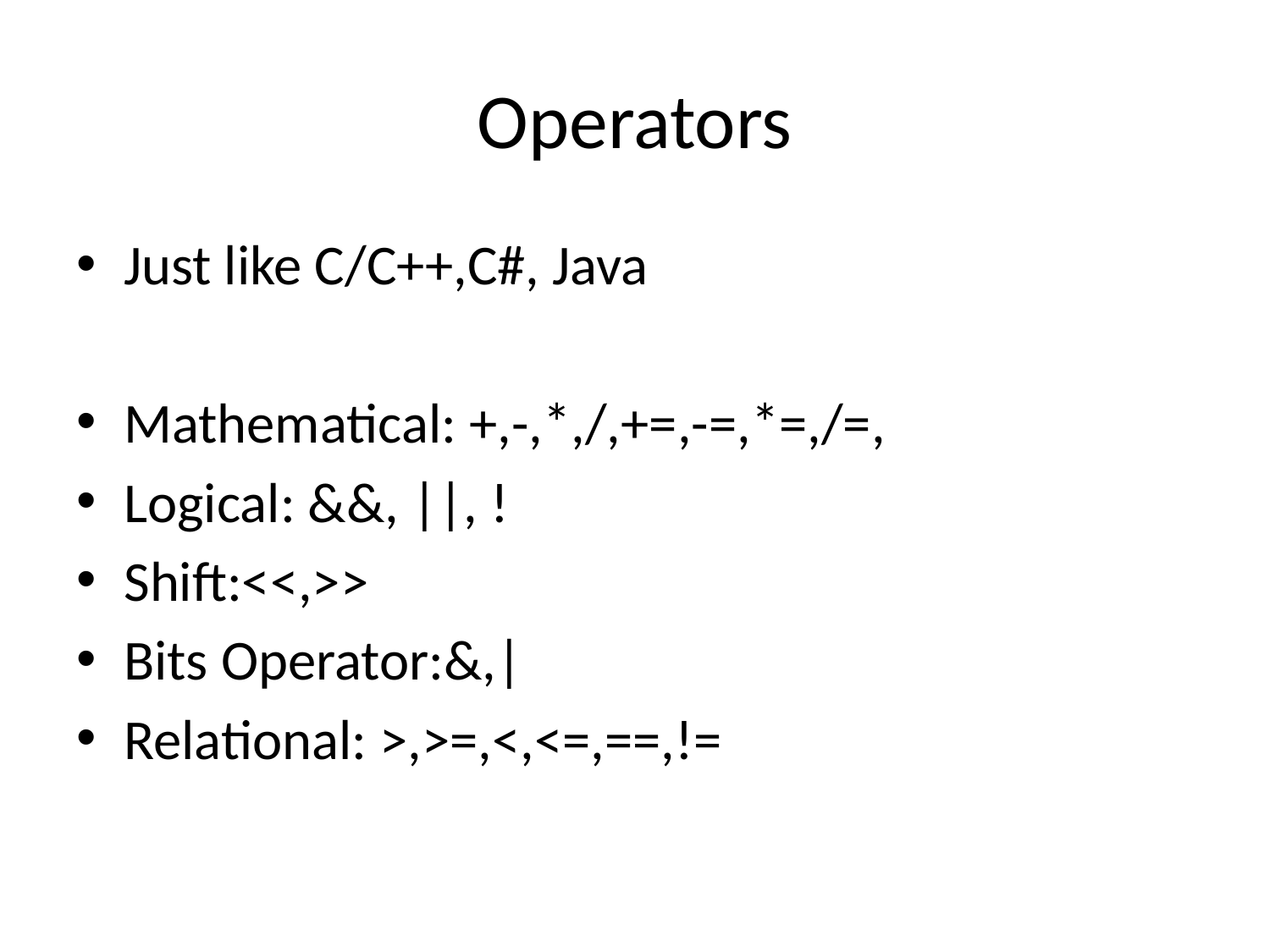

# Operators
Just like C/C++,C#, Java

Mathematical: +,-,*,/,+=,-=,*=,/=,
Logical: &&, ||, !
Shift:<<,>>
Bits Operator:&,|
Relational: >,>=,<,<=,==,!=